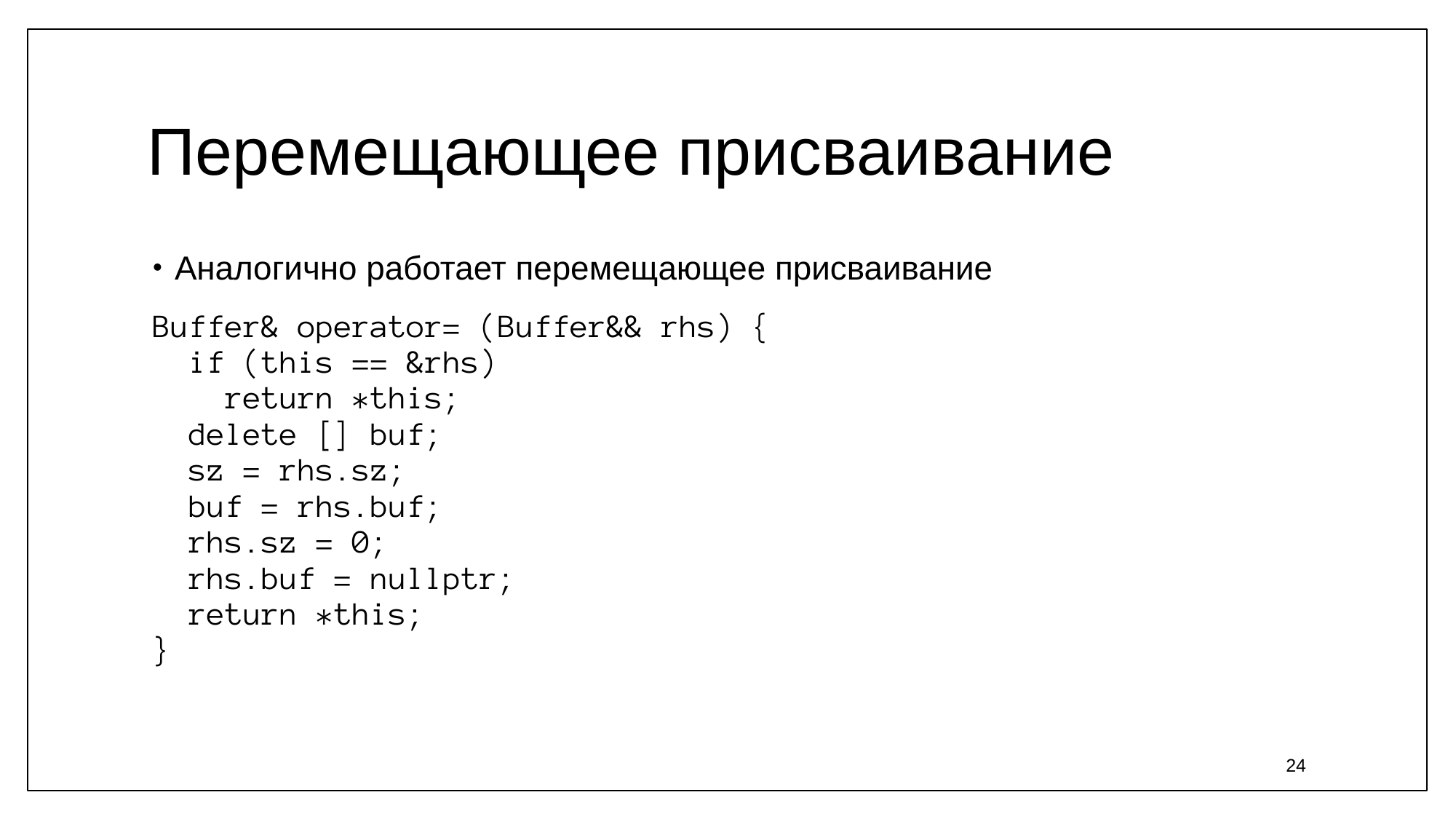

# Перемещающее присваивание
Аналогично работает перемещающее присваивание
Buffer& operator= (Buffer&& rhs) {
  if (this == &rhs)
    return *this;
  delete [] buf;
  sz = rhs.sz;
  buf = rhs.buf;
  rhs.sz = 0;
  rhs.buf = nullptr;
  return *this;
}
24